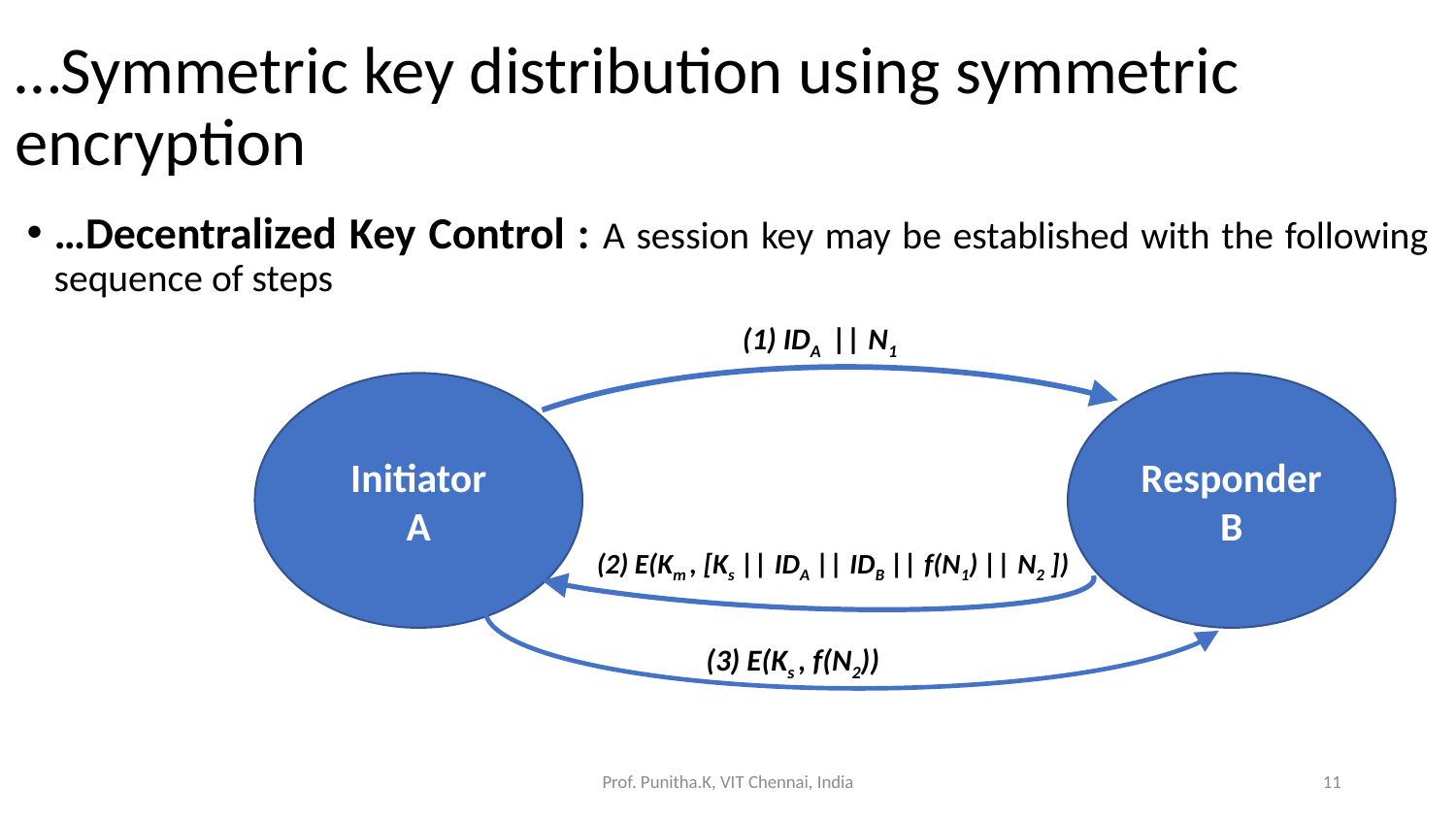

# …Symmetric key distribution using symmetric encryption
…Decentralized Key Control : A session key may be established with the following sequence of steps

(1) IDA   || N1

Initiator
A
Responder
B

(2) E(Km , [Ks || IDA || IDB || f(N1) || N2 ])

(3) E(Ks , f(N2))
Prof. Punitha.K, VIT Chennai, India
11